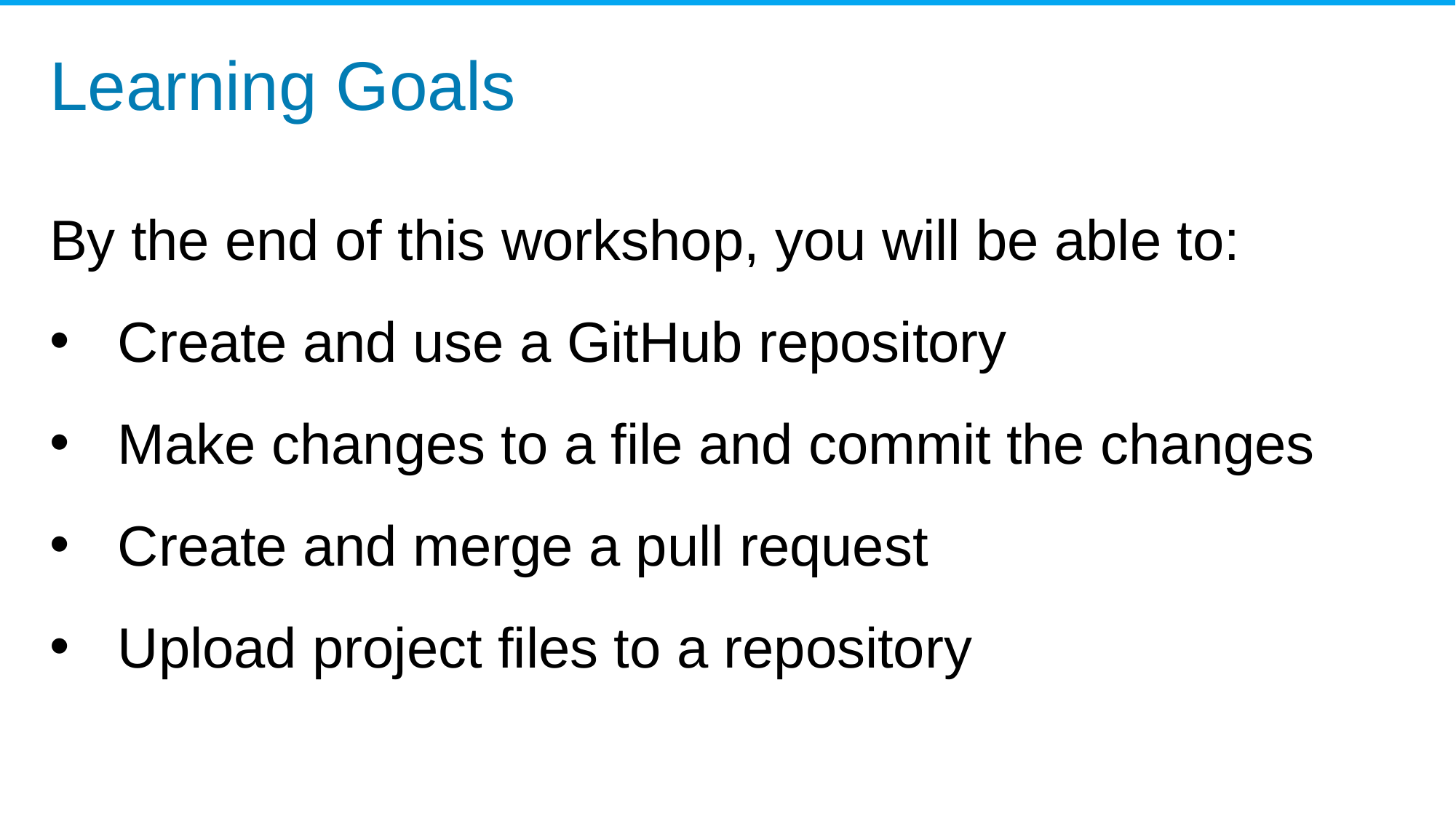

Learning Goals
By the end of this workshop, you will be able to:
Create and use a GitHub repository
Make changes to a file and commit the changes
Create and merge a pull request
Upload project files to a repository